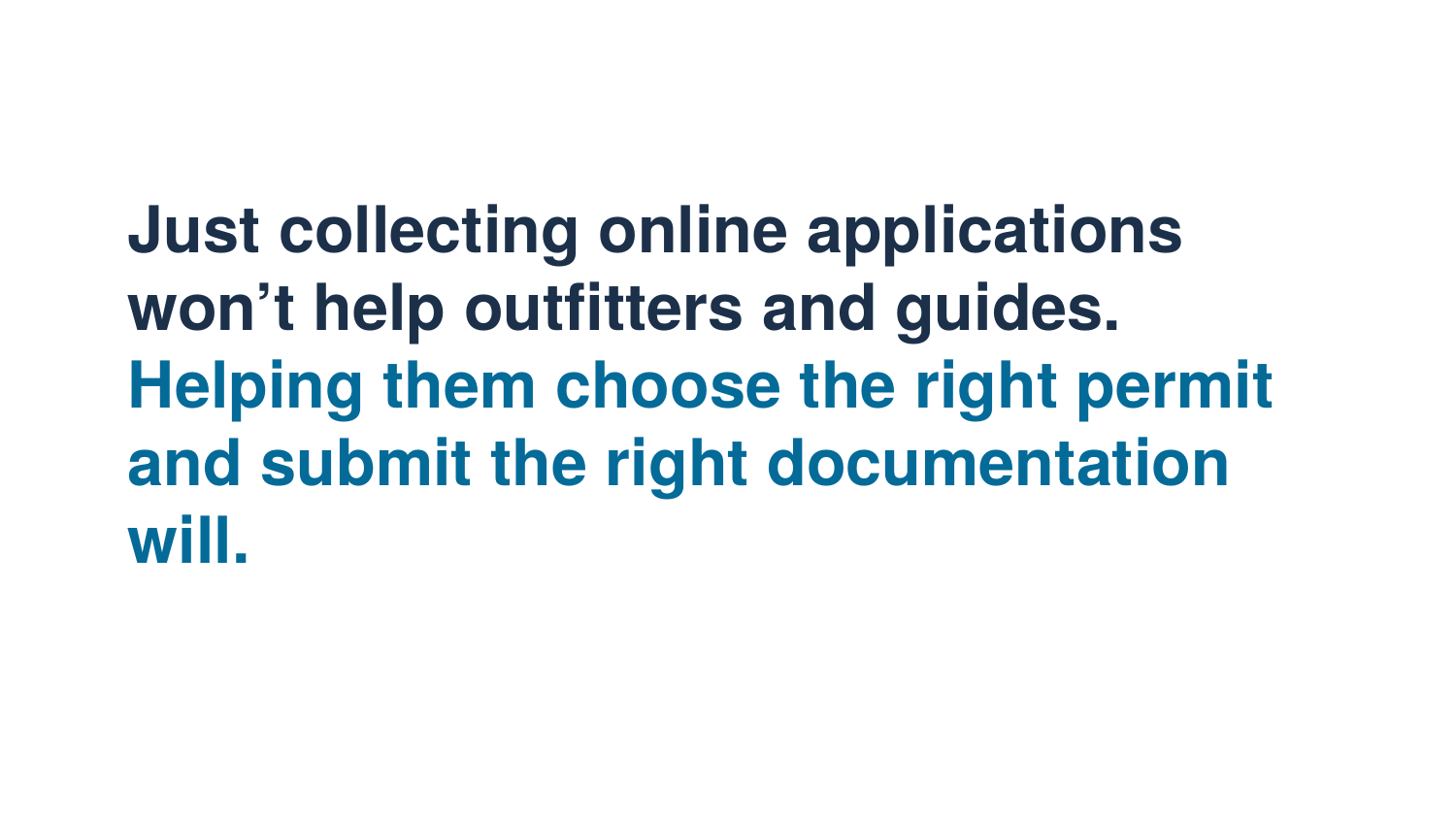

# Just collecting online applications won’t help outfitters and guides. Helping them choose the right permit and submit the right documentation will.